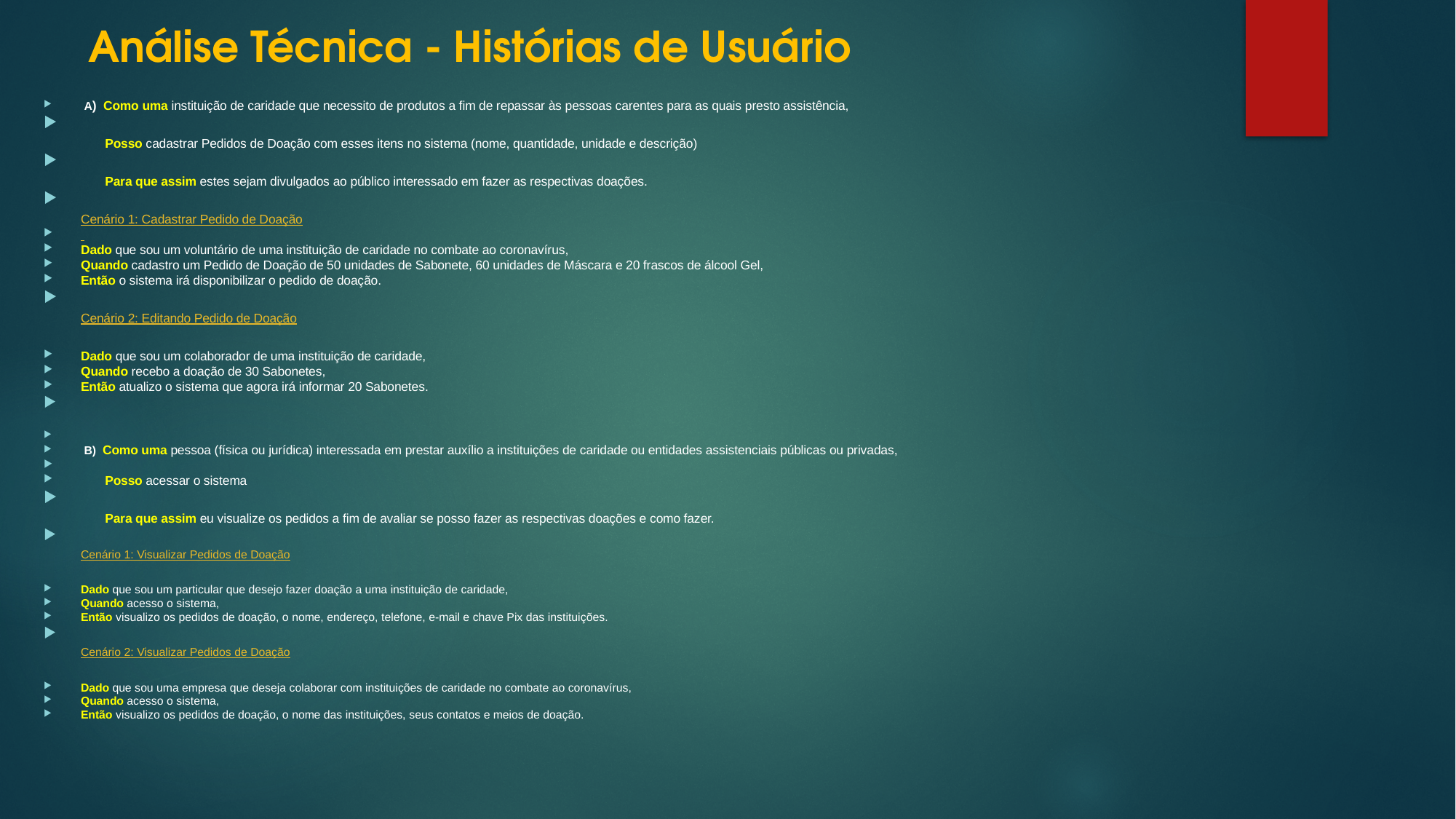

# Análise Técnica - Histórias de Usuário
 A)  Como uma instituição de caridade que necessito de produtos a fim de repassar às pessoas carentes para as quais presto assistência,
       Posso cadastrar Pedidos de Doação com esses itens no sistema (nome, quantidade, unidade e descrição)
       Para que assim estes sejam divulgados ao público interessado em fazer as respectivas doações.
Cenário 1: Cadastrar Pedido de Doação

Dado que sou um voluntário de uma instituição de caridade no combate ao coronavírus,
Quando cadastro um Pedido de Doação de 50 unidades de Sabonete, 60 unidades de Máscara e 20 frascos de álcool Gel,
Então o sistema irá disponibilizar o pedido de doação.
Cenário 2: Editando Pedido de Doação

Dado que sou um colaborador de uma instituição de caridade,
Quando recebo a doação de 30 Sabonetes,
Então atualizo o sistema que agora irá informar 20 Sabonetes.

 B)  Como uma pessoa (física ou jurídica) interessada em prestar auxílio a instituições de caridade ou entidades assistenciais públicas ou privadas,

       Posso acessar o sistema
       Para que assim eu visualize os pedidos a fim de avaliar se posso fazer as respectivas doações e como fazer.
Cenário 1: Visualizar Pedidos de Doação

Dado que sou um particular que desejo fazer doação a uma instituição de caridade,
Quando acesso o sistema,
Então visualizo os pedidos de doação, o nome, endereço, telefone, e-mail e chave Pix das instituições.
Cenário 2: Visualizar Pedidos de Doação

Dado que sou uma empresa que deseja colaborar com instituições de caridade no combate ao coronavírus,
Quando acesso o sistema,
Então visualizo os pedidos de doação, o nome das instituições, seus contatos e meios de doação.